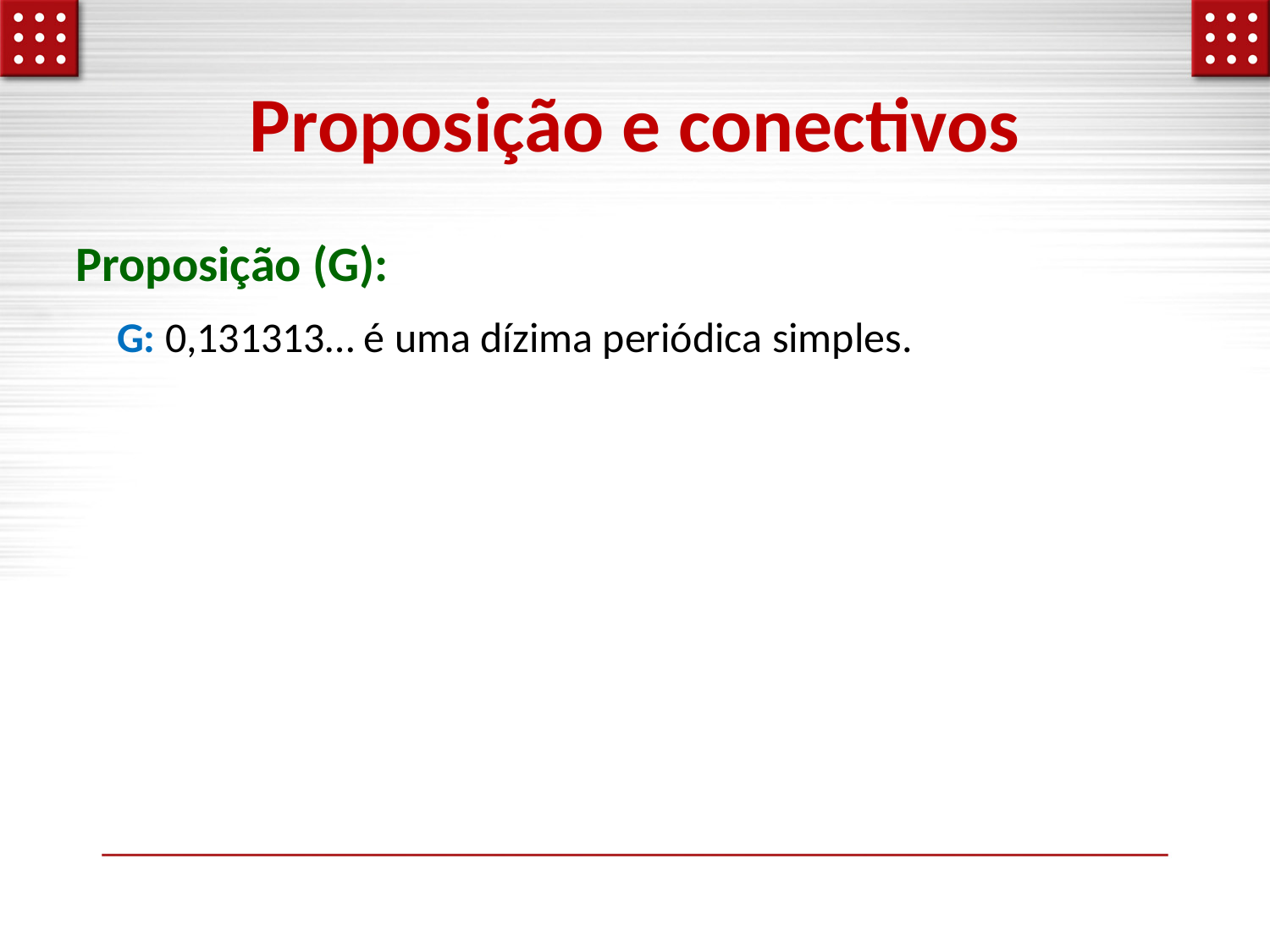

# Proposição e conectivos
Proposição (G):
G: 0,131313… é uma dízima periódica simples.